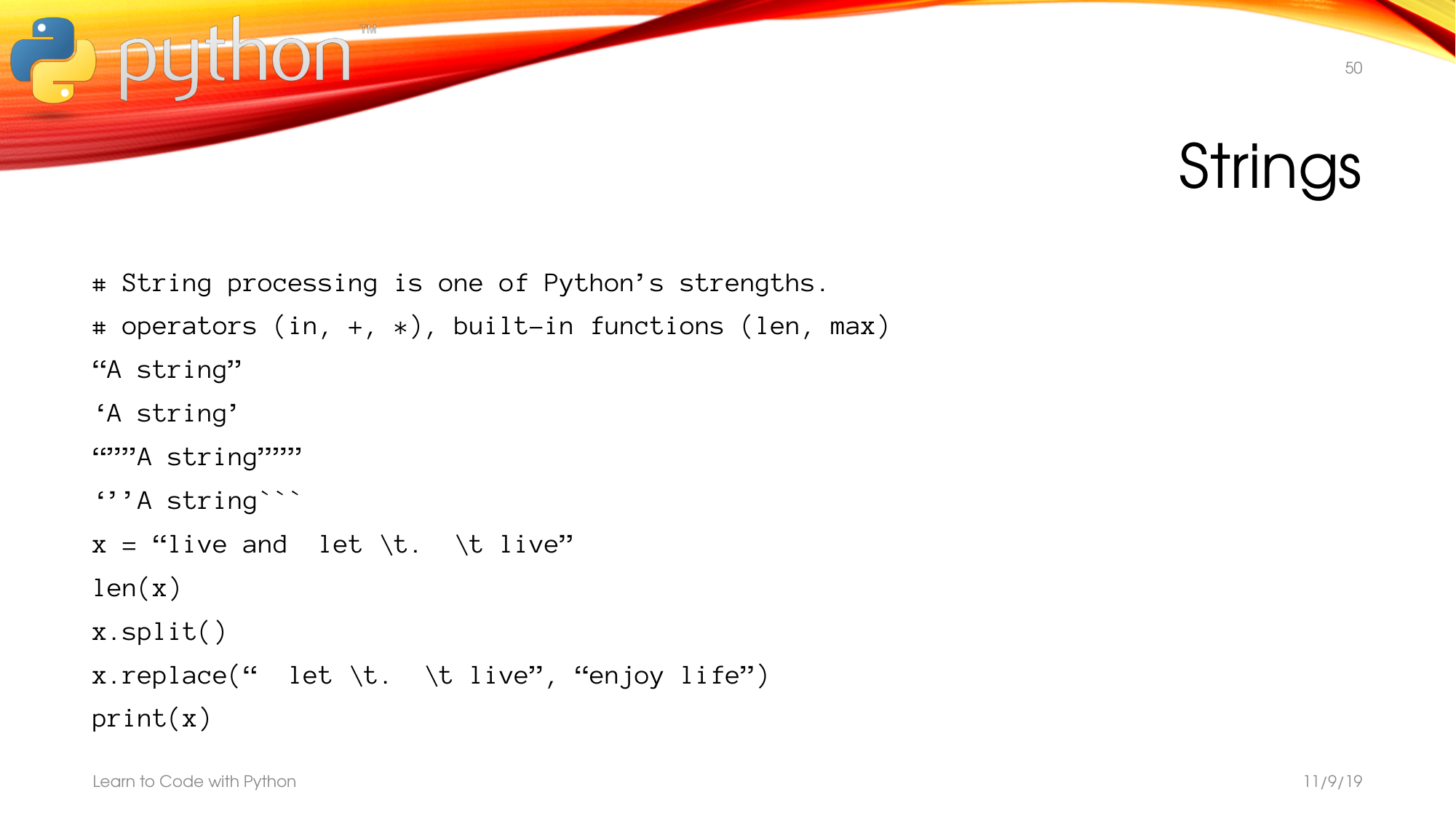

50
# Strings
# String processing is one of Python’s strengths.
# operators (in, +, *), built-in functions (len, max)
“A string”
‘A string’
“””A string”””
‘’’A string```
x = “live and  let \t.  \t live”
len(x)
x.split()
x.replace(“  let \t.  \t live”, “enjoy life”)
print(x)
Learn to Code with Python
11/9/19